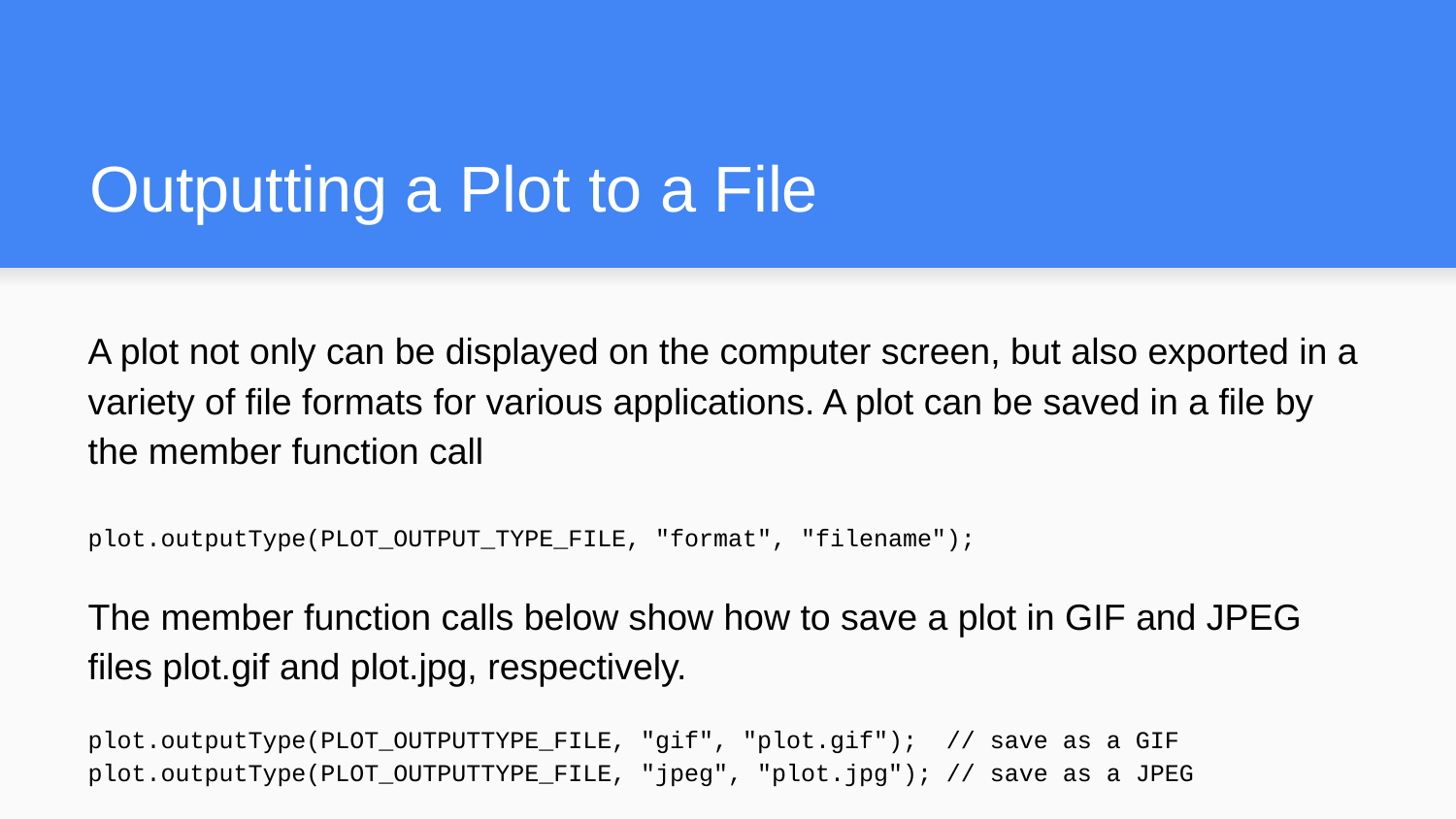

# Outputting a Plot to a File
A plot not only can be displayed on the computer screen, but also exported in a variety of file formats for various applications. A plot can be saved in a file by the member function call
plot.outputType(PLOT_OUTPUT_TYPE_FILE, "format", "filename");
The member function calls below show how to save a plot in GIF and JPEG files plot.gif and plot.jpg, respectively.
plot.outputType(PLOT_OUTPUTTYPE_FILE, "gif", "plot.gif");  // save as a GIF
plot.outputType(PLOT_OUTPUTTYPE_FILE, "jpeg", "plot.jpg"); // save as a JPEG